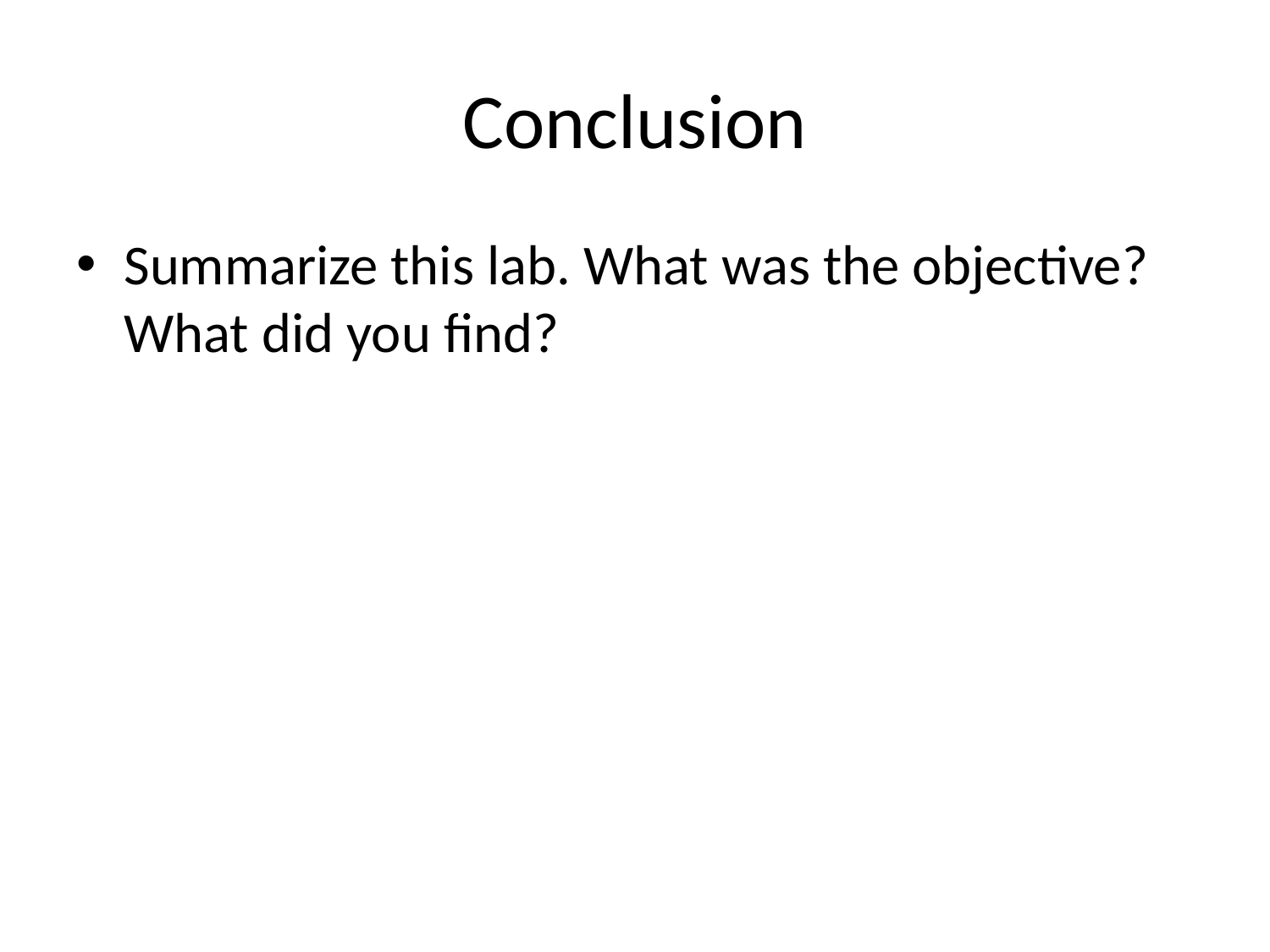

# Conclusion
Summarize this lab. What was the objective? What did you find?